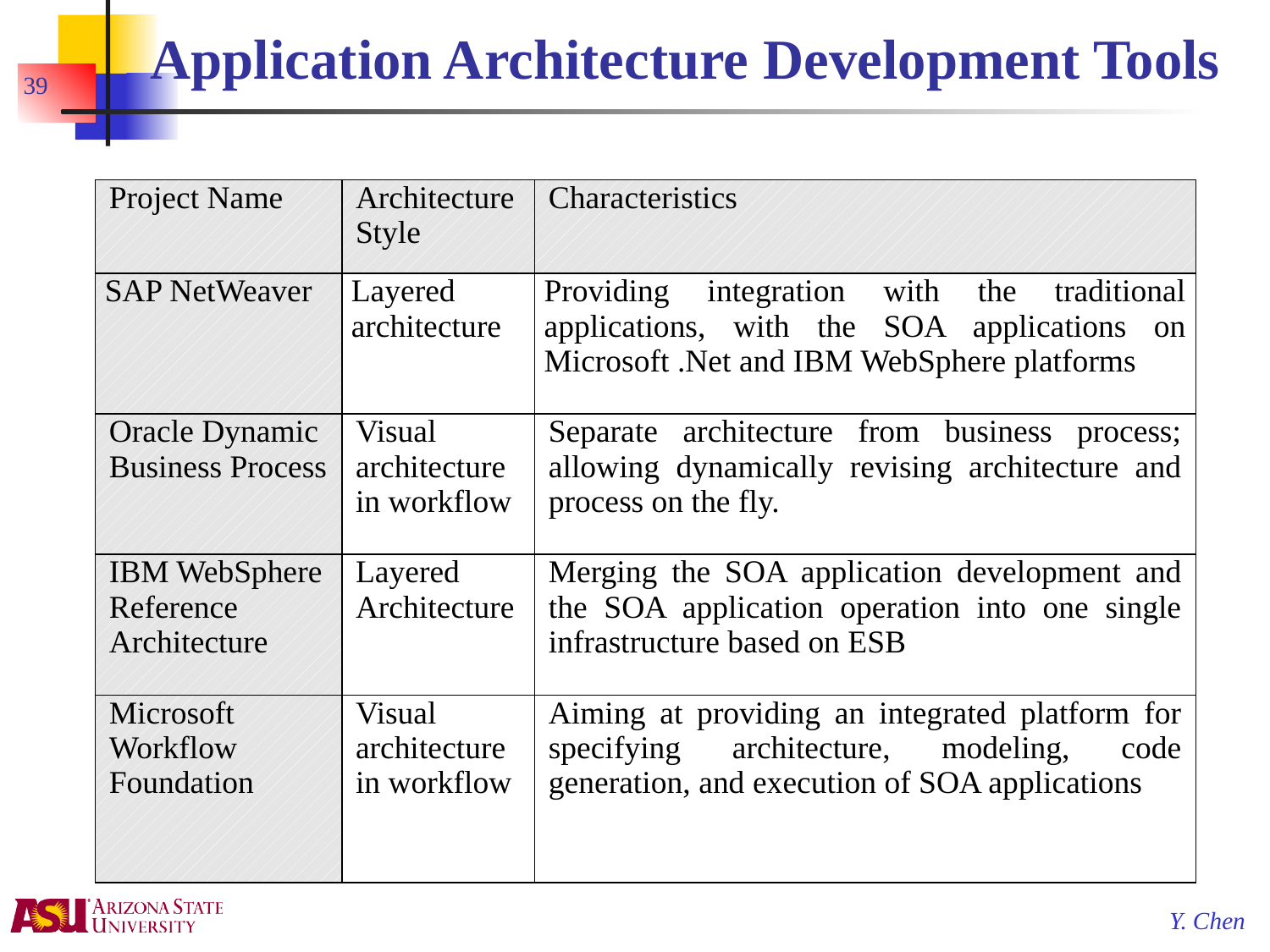

# Application Architecture Development Tools
39
| Project Name | Architecture Style | Characteristics |
| --- | --- | --- |
| SAP NetWeaver | Layered architecture | Providing integration with the traditional applications, with the SOA applications on Microsoft .Net and IBM WebSphere platforms |
| Oracle Dynamic Business Process | Visual architecture in workflow | Separate architecture from business process; allowing dynamically revising architecture and process on the fly. |
| IBM WebSphere Reference Architecture | Layered Architecture | Merging the SOA application development and the SOA application operation into one single infrastructure based on ESB |
| Microsoft Workflow Foundation | Visual architecture in workflow | Aiming at providing an integrated platform for specifying architecture, modeling, code generation, and execution of SOA applications |